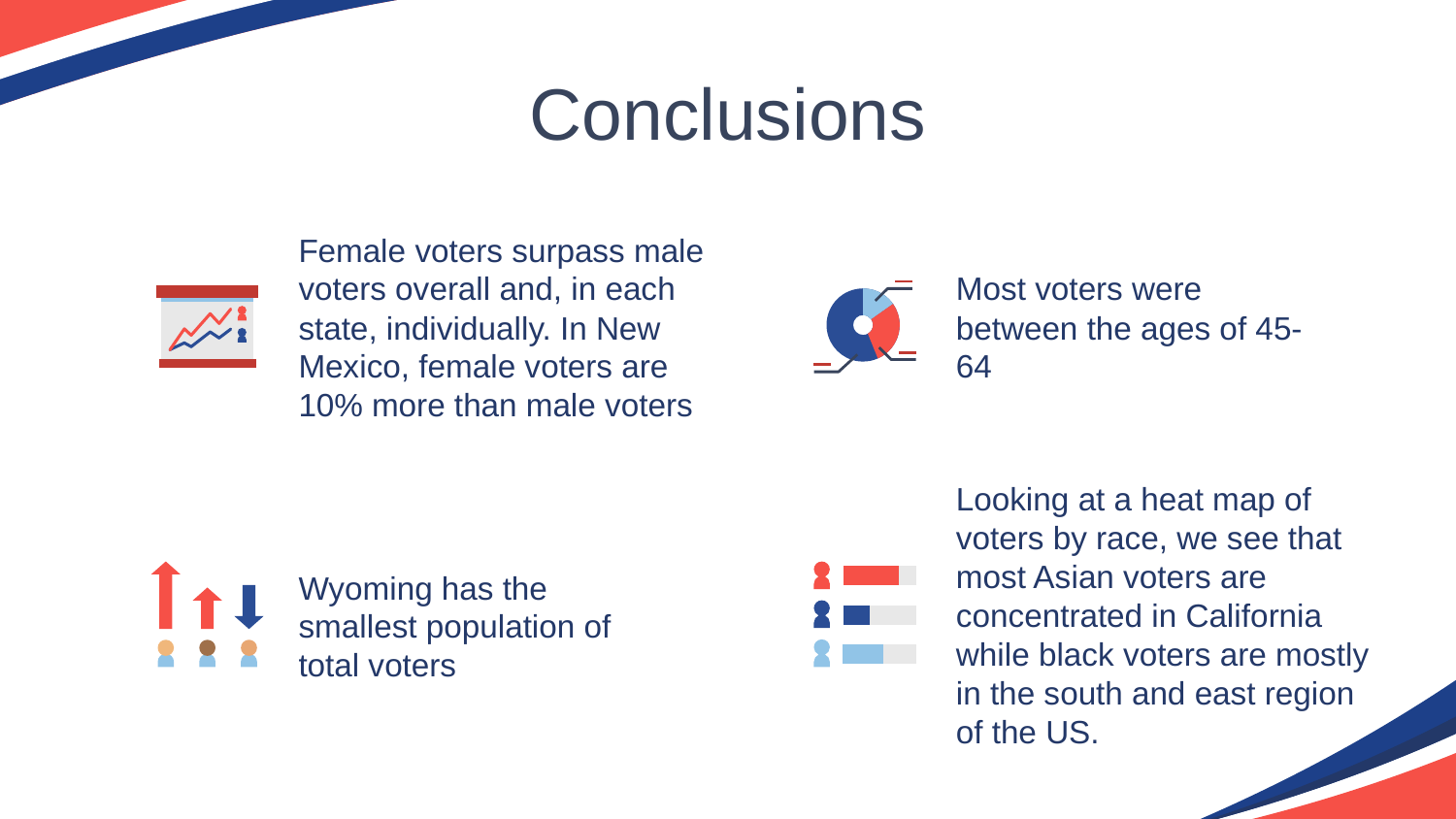

# Conclusions

Most voters were between the ages of 45-64
Female voters surpass male voters overall and, in each state, individually. In New Mexico, female voters are 10% more than male voters

Looking at a heat map of voters by race, we see that most Asian voters are concentrated in California while black voters are mostly in the south and east region of the US.
Wyoming has the smallest population of total voters